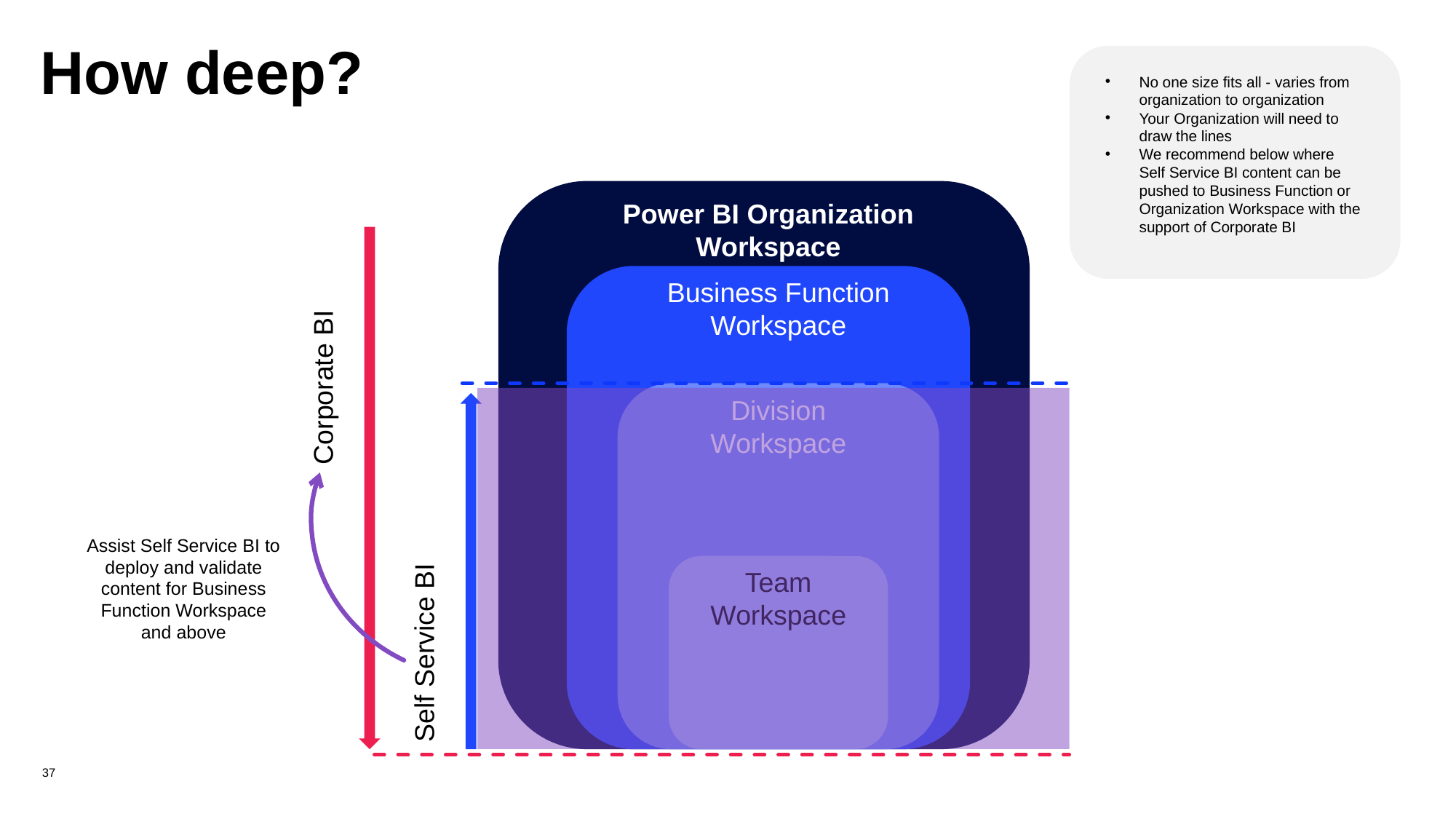

How deep?

No one size fits all - varies from organization to organization
Your Organization will need to draw the lines
We recommend below where Self Service BI content can be pushed to Business Function or Organization Workspace with the support of Corporate BI

Power BI Organization Workspace

Business Function
Workspace
Corporate BI

Division
Workspace

Assist Self Service BI to deploy and validate content for Business Function Workspace and above

Team
Workspace
Self Service BI
37